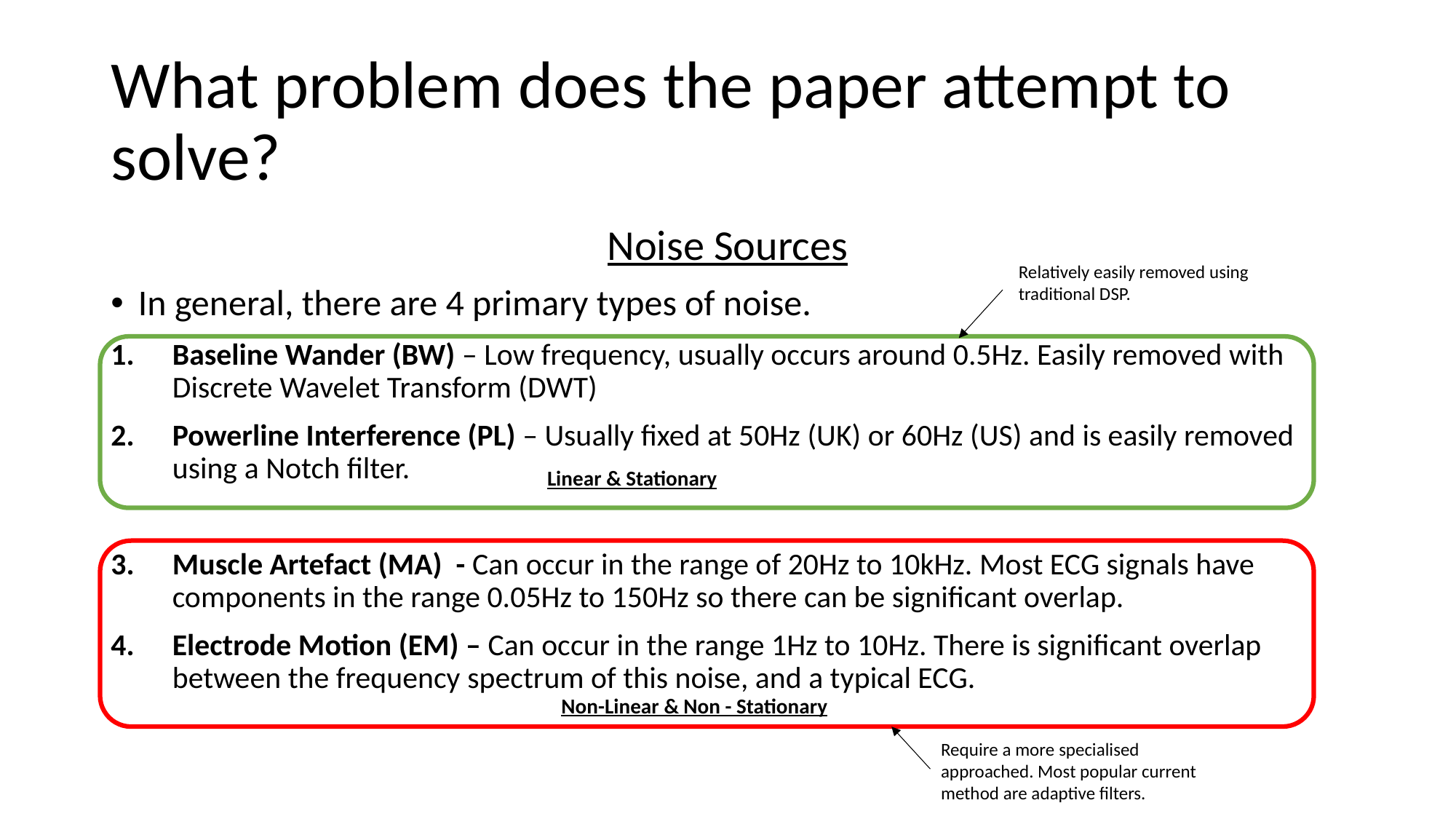

# What problem does the paper attempt to solve?
Noise Sources
In general, there are 4 primary types of noise.
Baseline Wander (BW) – Low frequency, usually occurs around 0.5Hz. Easily removed with Discrete Wavelet Transform (DWT)
Powerline Interference (PL) – Usually fixed at 50Hz (UK) or 60Hz (US) and is easily removed using a Notch filter.

Muscle Artefact (MA)  - Can occur in the range of 20Hz to 10kHz. Most ECG signals have components in the range 0.05Hz to 150Hz so there can be significant overlap.
Electrode Motion (EM) – Can occur in the range 1Hz to 10Hz. There is significant overlap between the frequency spectrum of this noise, and a typical ECG.
Relatively easily removed using traditional DSP.

Linear & Stationary

Non-Linear & Non - Stationary
Require a more specialised approached. Most popular current method are adaptive filters.